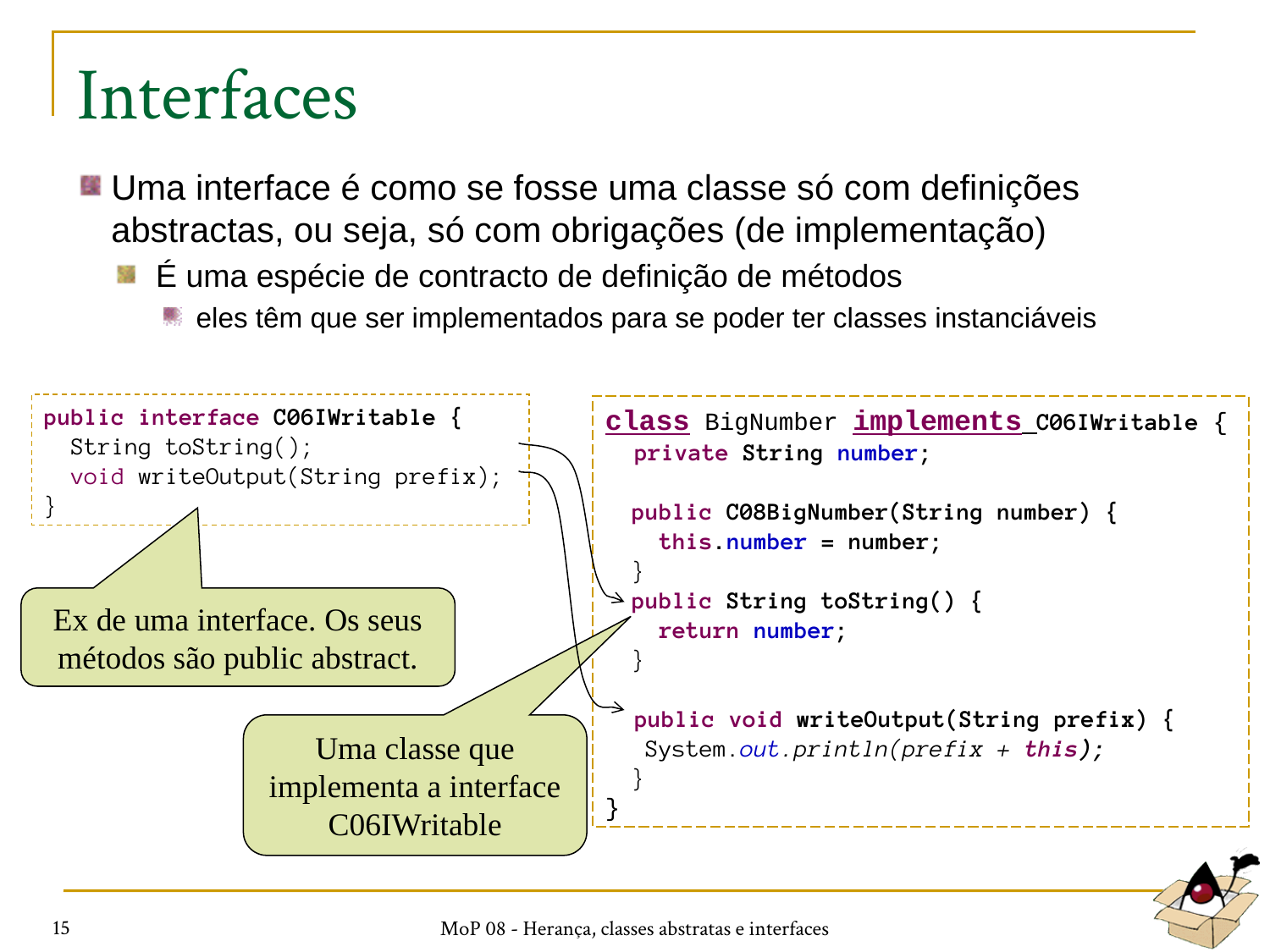

# Interfaces
Uma interface é como se fosse uma classe só com definições abstractas, ou seja, só com obrigações (de implementação)
É uma espécie de contracto de definição de métodos
eles têm que ser implementados para se poder ter classes instanciáveis
public interface C06IWritable {
  String toString();
  void writeOutput(String prefix);
}
class BigNumber implements C06IWritable {
  private String number;

  public C08BigNumber(String number) {
    this.number = number;
  }
  public String toString() {
    return number;
  }

  public void writeOutput(String prefix) {
   System.out.println(prefix + this);
  }
}

Ex de uma interface. Os seus métodos são public abstract.
Uma classe que implementa a interface C06IWritable
MoP 08 - Herança, classes abstratas e interfaces